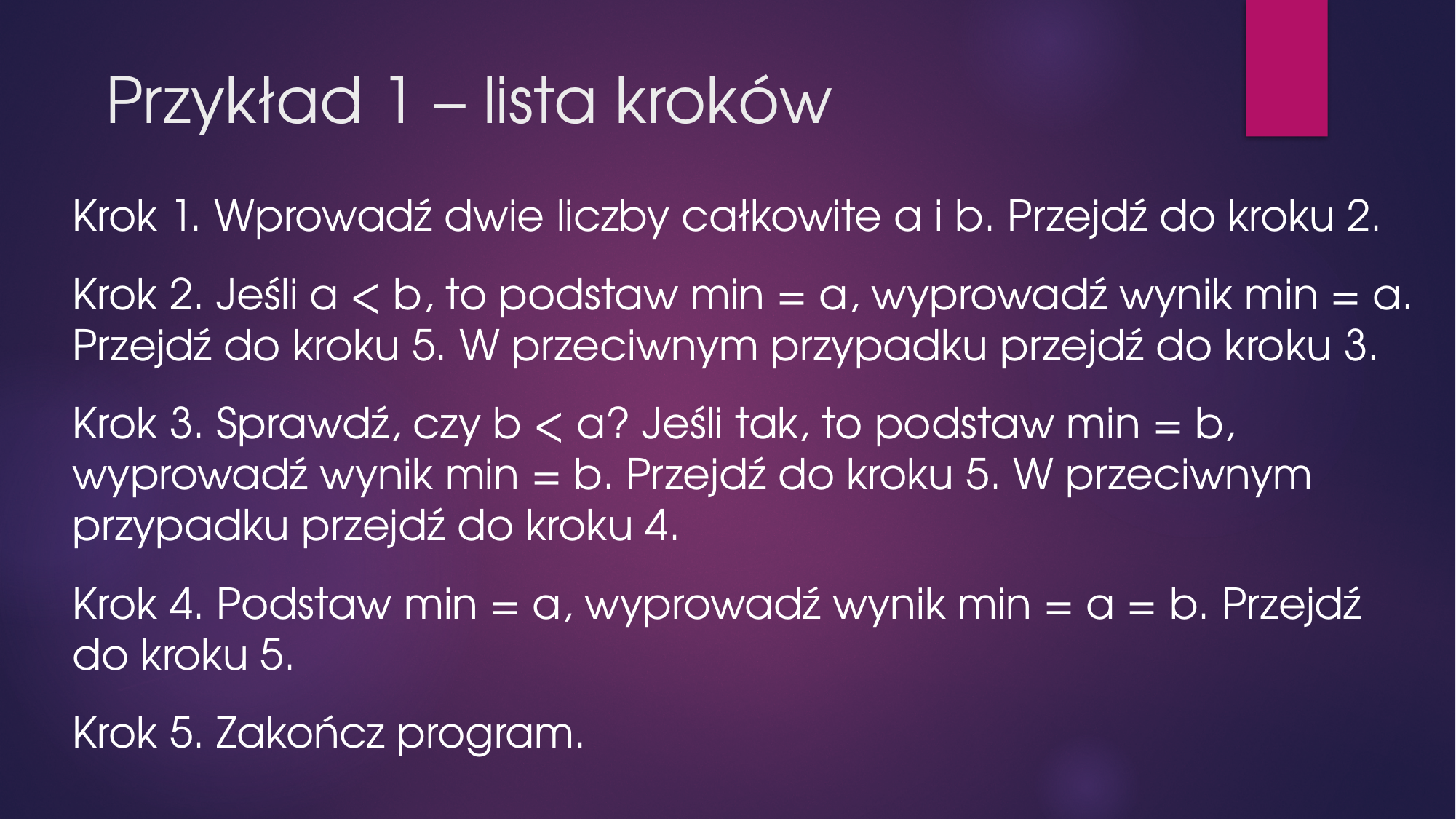

# Przykład 1 – lista kroków
Krok 1. Wprowadź dwie liczby całkowite a i b. Przejdź do kroku 2.
Krok 2. Jeśli a < b, to podstaw min = a, wyprowadź wynik min = a. Przejdź do kroku 5. W przeciwnym przypadku przejdź do kroku 3.
Krok 3. Sprawdź, czy b < a? Jeśli tak, to podstaw min = b, wyprowadź wynik min = b. Przejdź do kroku 5. W przeciwnym przypadku przejdź do kroku 4.
Krok 4. Podstaw min = a, wyprowadź wynik min = a = b. Przejdź do kroku 5.
Krok 5. Zakończ program.